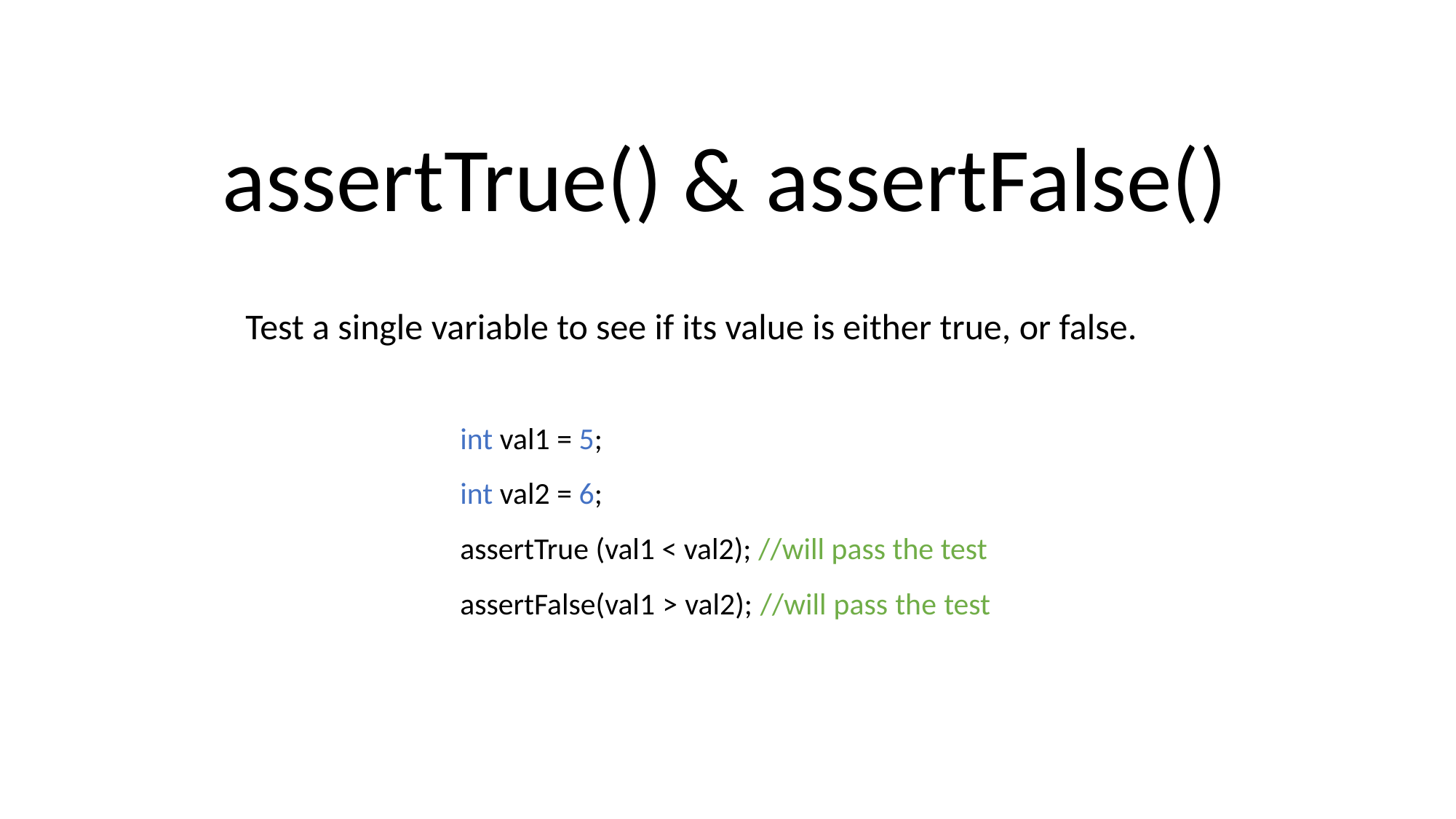

# assertTrue() & assertFalse()
Test a single variable to see if its value is either true, or false.
int val1 = 5;
int val2 = 6;
assertTrue (val1 < val2); //will pass the test
assertFalse(val1 > val2); //will pass the test